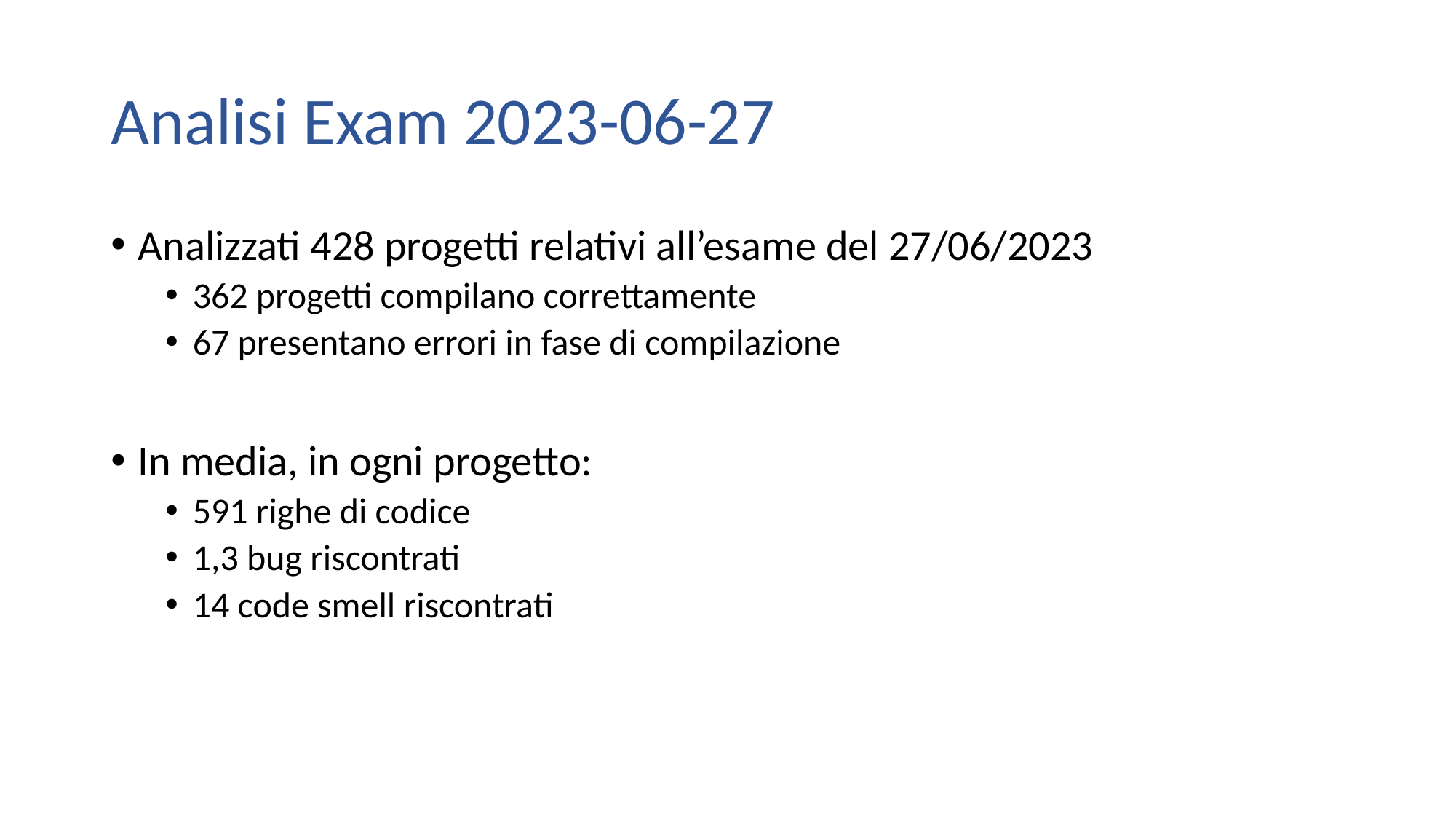

# Analisi Exam 2023-06-27
Analizzati 428 progetti relativi all’esame del 27/06/2023
362 progetti compilano correttamente
67 presentano errori in fase di compilazione

In media, in ogni progetto:
591 righe di codice
1,3 bug riscontrati
14 code smell riscontrati